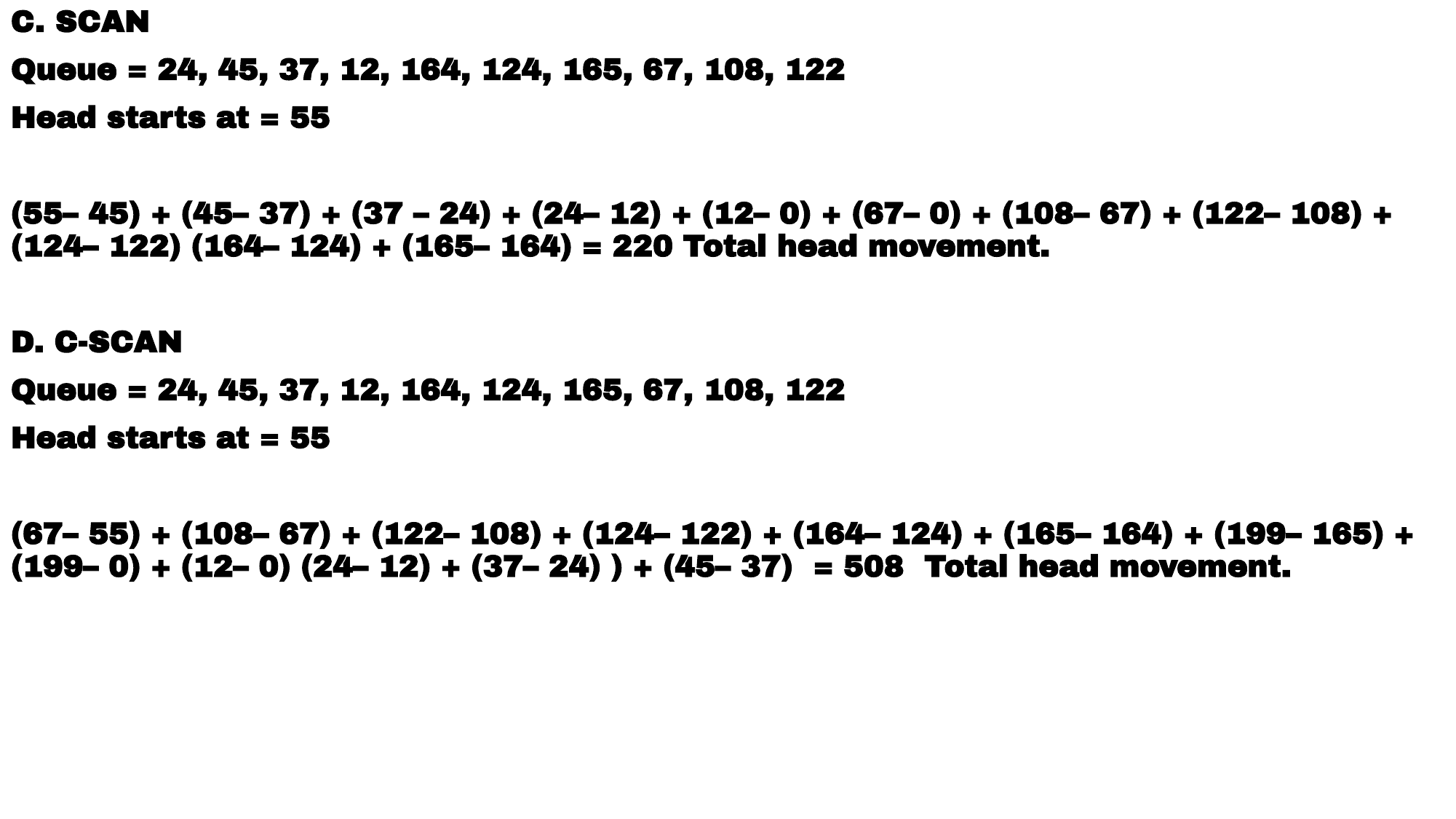

C. SCAN
Queue = 24, 45, 37, 12, 164, 124, 165, 67, 108, 122
Head starts at = 55

(55– 45) + (45– 37) + (37 – 24) + (24– 12) + (12– 0) + (67– 0) + (108– 67) + (122– 108) + (124– 122) (164– 124) + (165– 164) = 220 Total head movement.

D. C-SCAN
Queue = 24, 45, 37, 12, 164, 124, 165, 67, 108, 122
Head starts at = 55

(67– 55) + (108– 67) + (122– 108) + (124– 122) + (164– 124) + (165– 164) + (199– 165) + (199– 0) + (12– 0) (24– 12) + (37– 24) ) + (45– 37)  = 508  Total head movement.